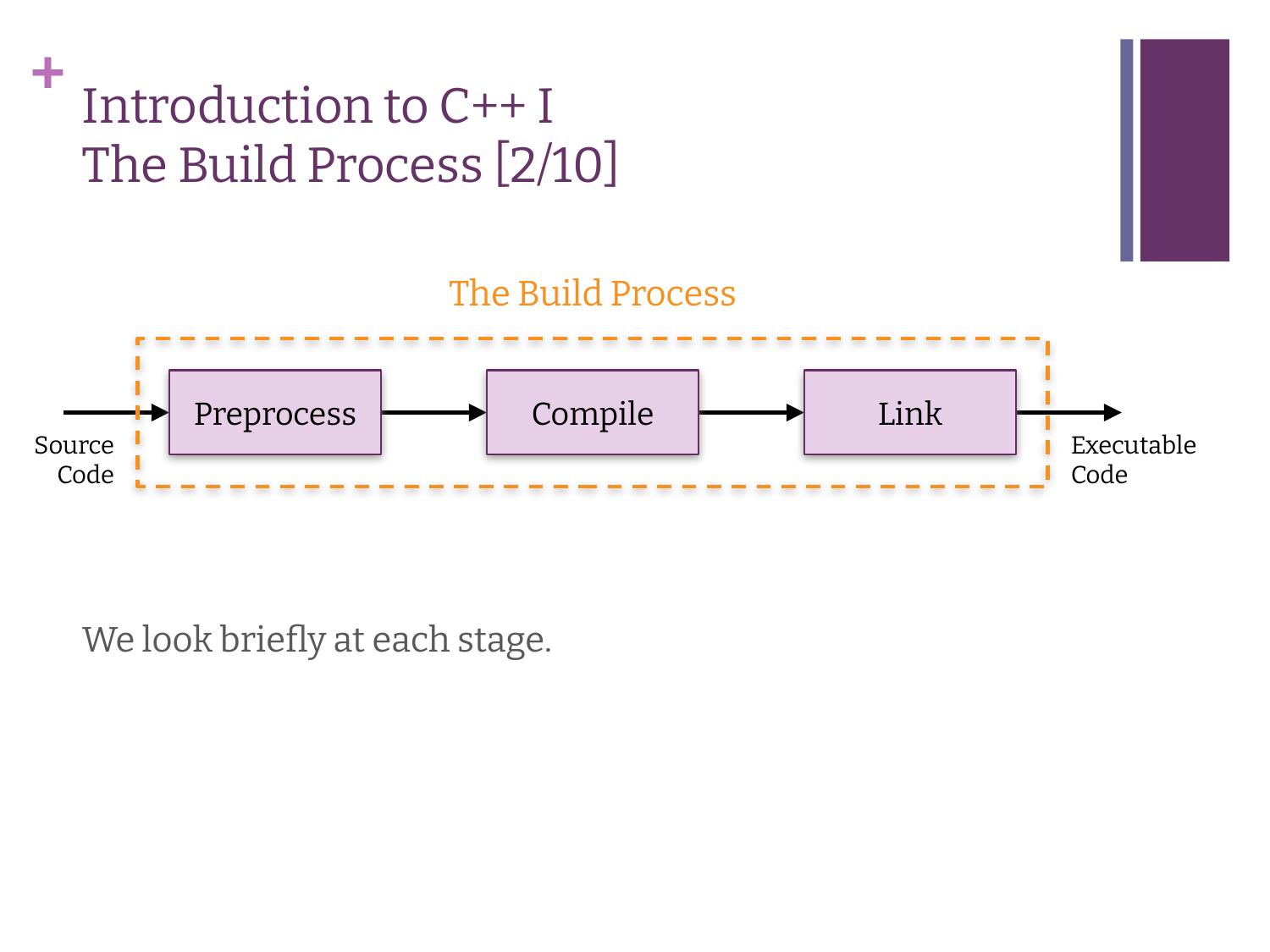

# Introduction to C++ I The Build Process [2/10]

We look briefly at each stage.
The Build Process

Preprocess
Compile
Link
Source Code
Executable
Code